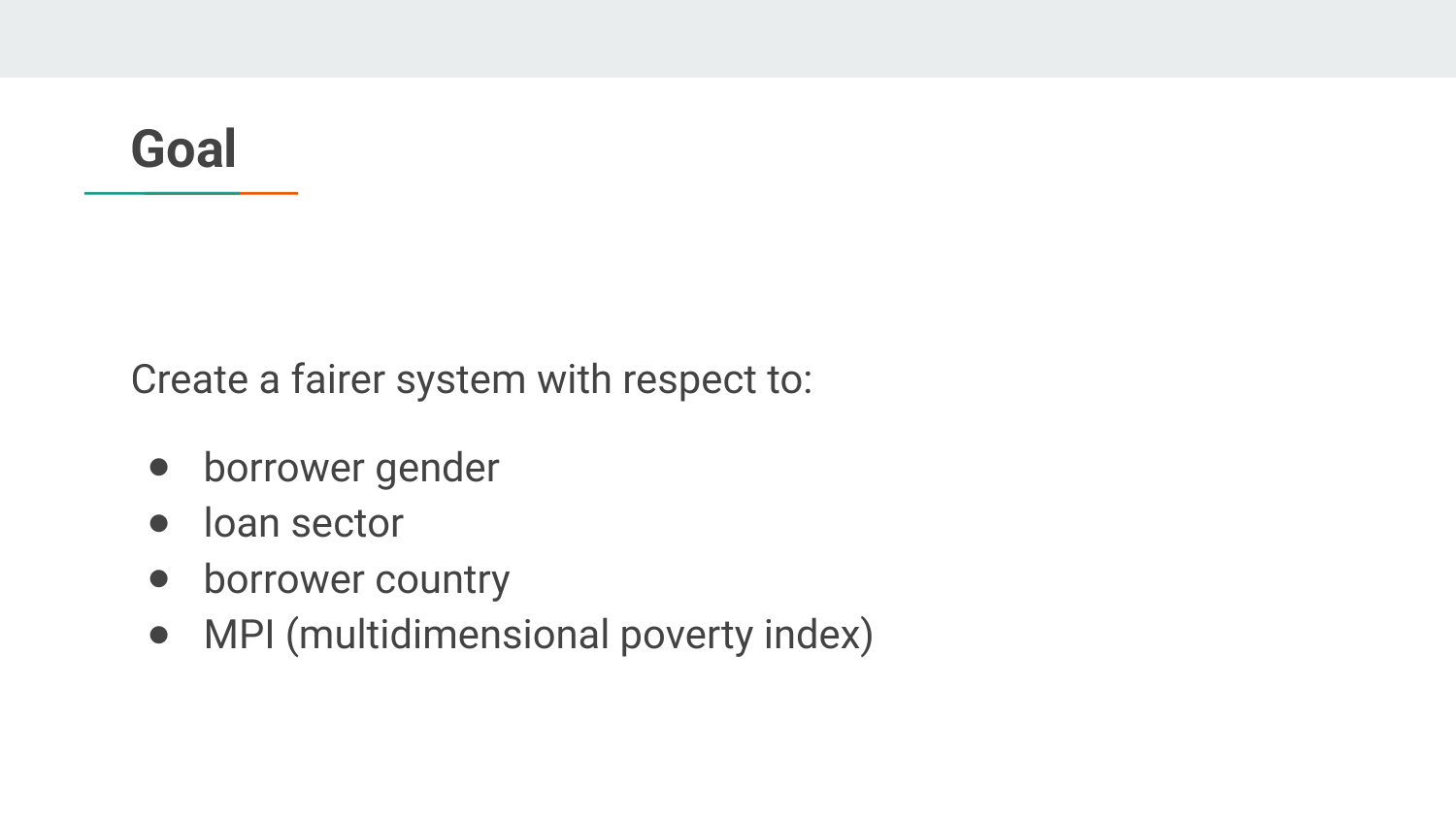

# Goal
Create a fairer system with respect to:
borrower gender
loan sector
borrower country
MPI (multidimensional poverty index)